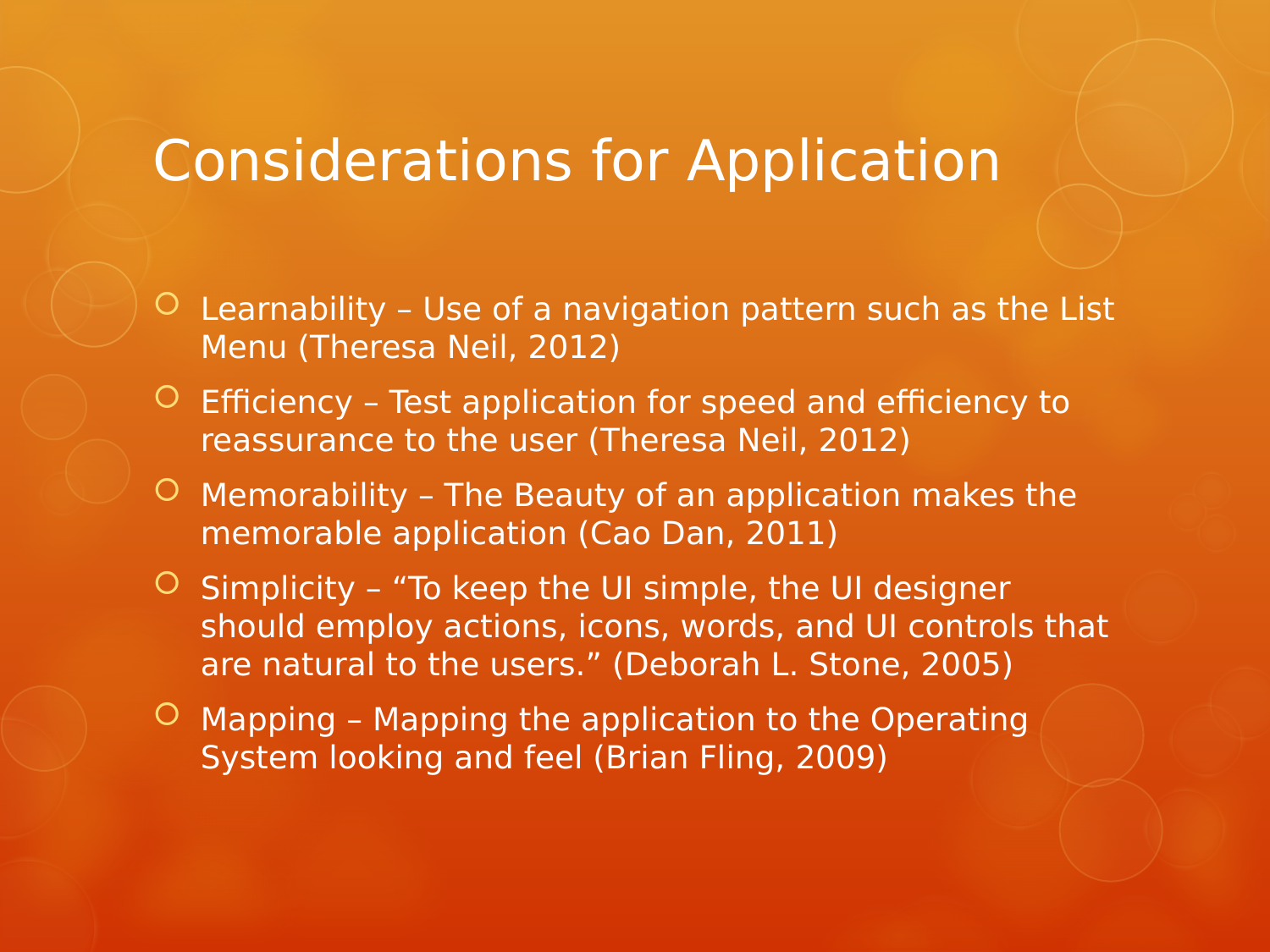

# Considerations for Application
Learnability – Use of a navigation pattern such as the List Menu (Theresa Neil, 2012)
Efficiency – Test application for speed and efficiency to reassurance to the user (Theresa Neil, 2012)
Memorability – The Beauty of an application makes the memorable application (Cao Dan, 2011)
Simplicity – “To keep the UI simple, the UI designer should employ actions, icons, words, and UI controls that are natural to the users.” (Deborah L. Stone, 2005)
Mapping – Mapping the application to the Operating System looking and feel (Brian Fling, 2009)